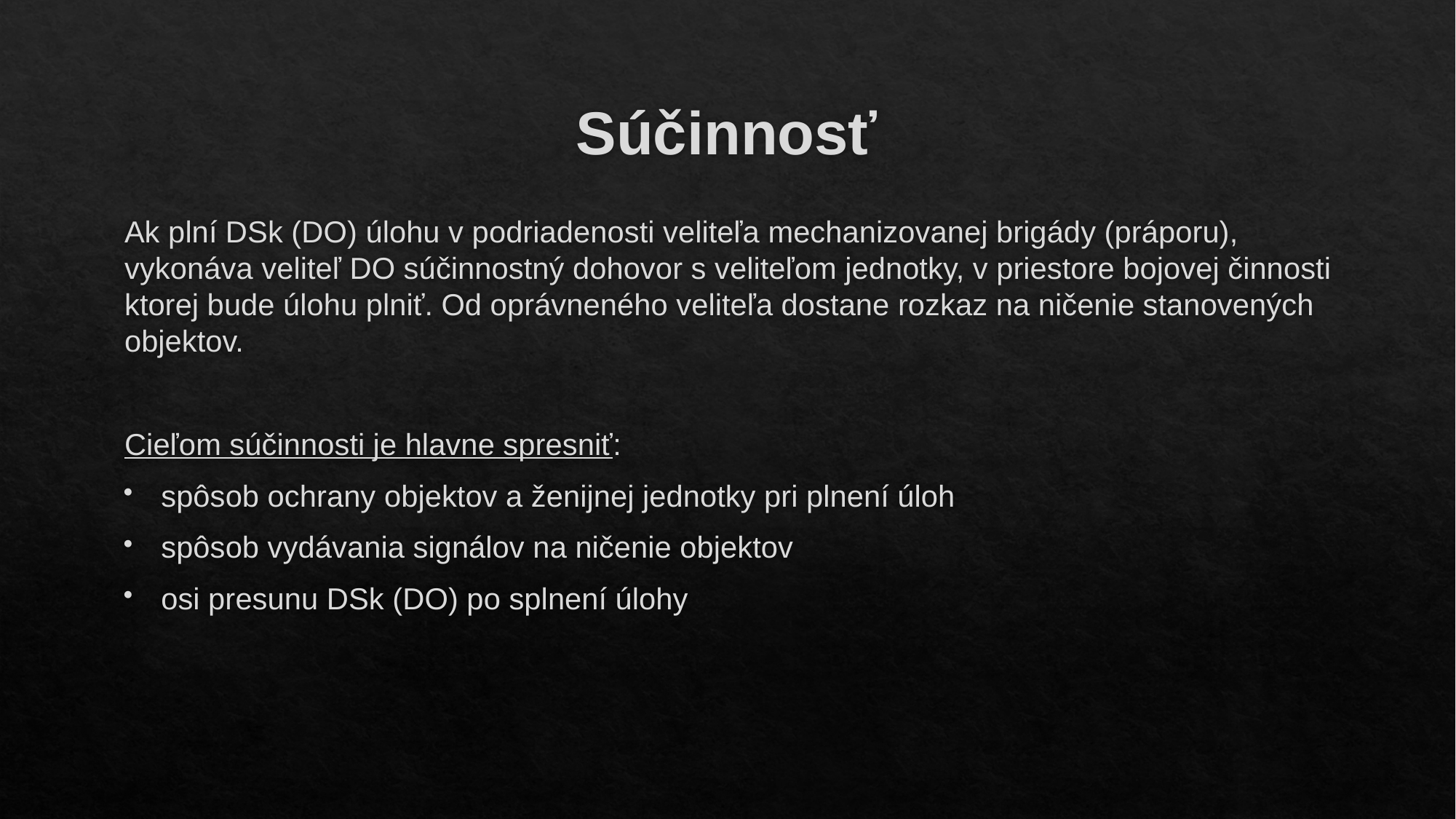

# Súčinnosť
Ak plní DSk (DO) úlohu v podriadenosti veliteľa mechanizovanej brigády (práporu), vykonáva veliteľ DO súčinnostný dohovor s veliteľom jednotky, v priestore bojovej činnosti ktorej bude úlohu plniť. Od oprávneného veliteľa dostane rozkaz na ničenie stanovených objektov.

Cieľom súčinnosti je hlavne spresniť:
spôsob ochrany objektov a ženijnej jednotky pri plnení úloh
spôsob vydávania signálov na ničenie objektov
osi presunu DSk (DO) po splnení úlohy